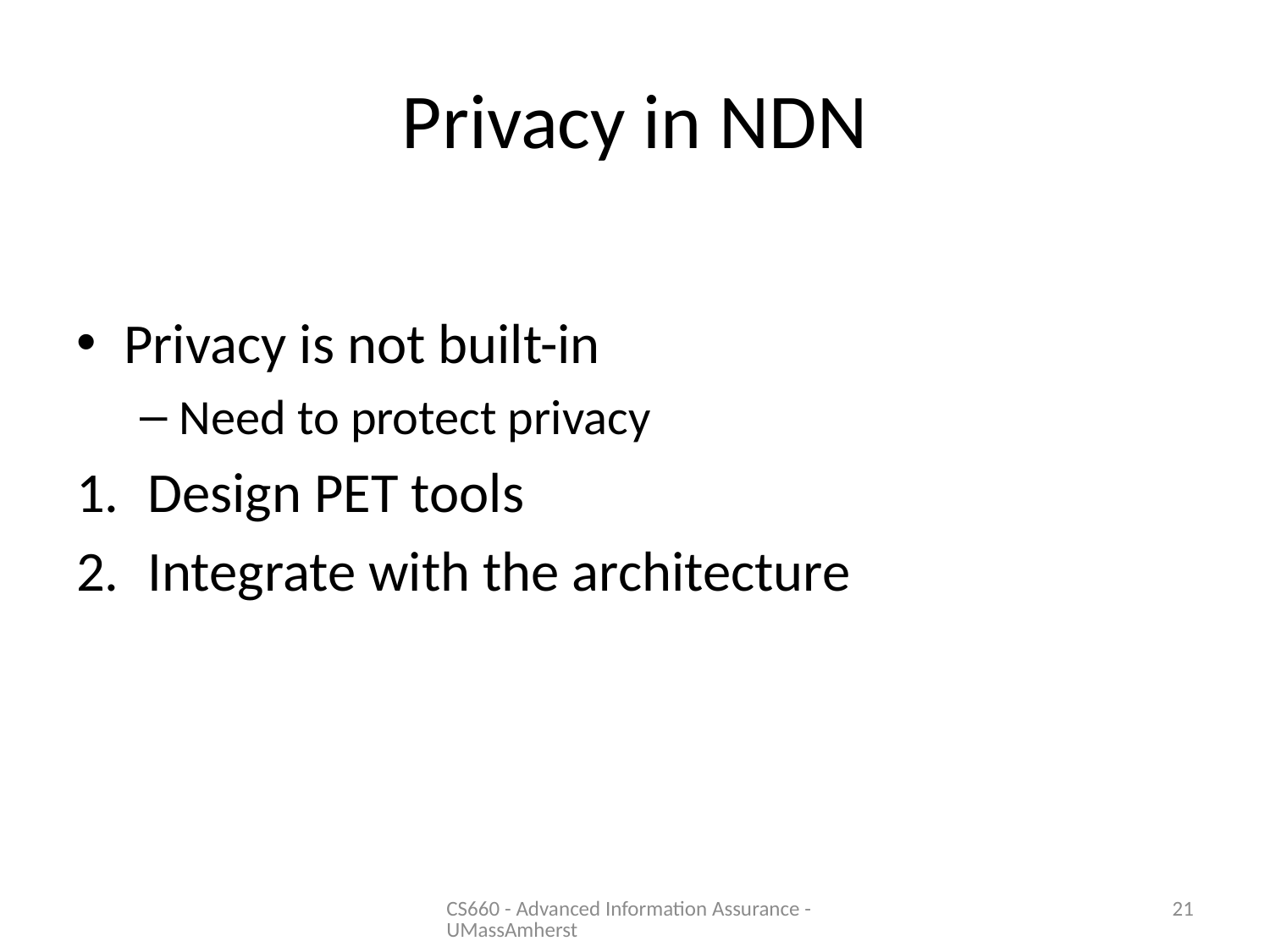

# Privacy in NDN

Privacy is not built-in
Need to protect privacy
Design PET tools
Integrate with the architecture
CS660 - Advanced Information Assurance - UMassAmherst
21